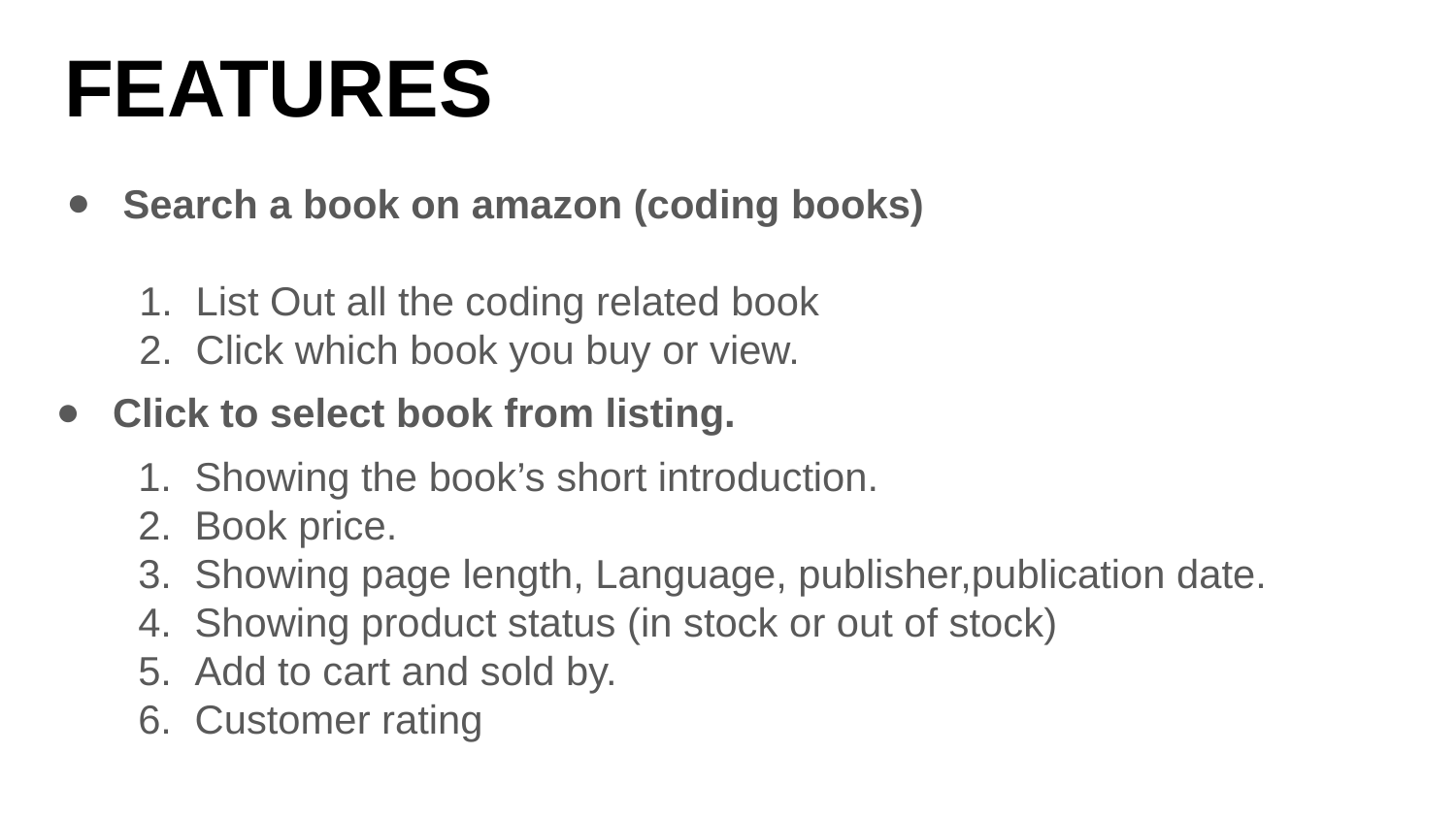

# FEATURES
Search a book on amazon (coding books)

List Out all the coding related book
Click which book you buy or view.

Click to select book from listing.

Showing the book’s short introduction.
Book price.
Showing page length, Language, publisher,publication date.
Showing product status (in stock or out of stock)
Add to cart and sold by.
Customer rating